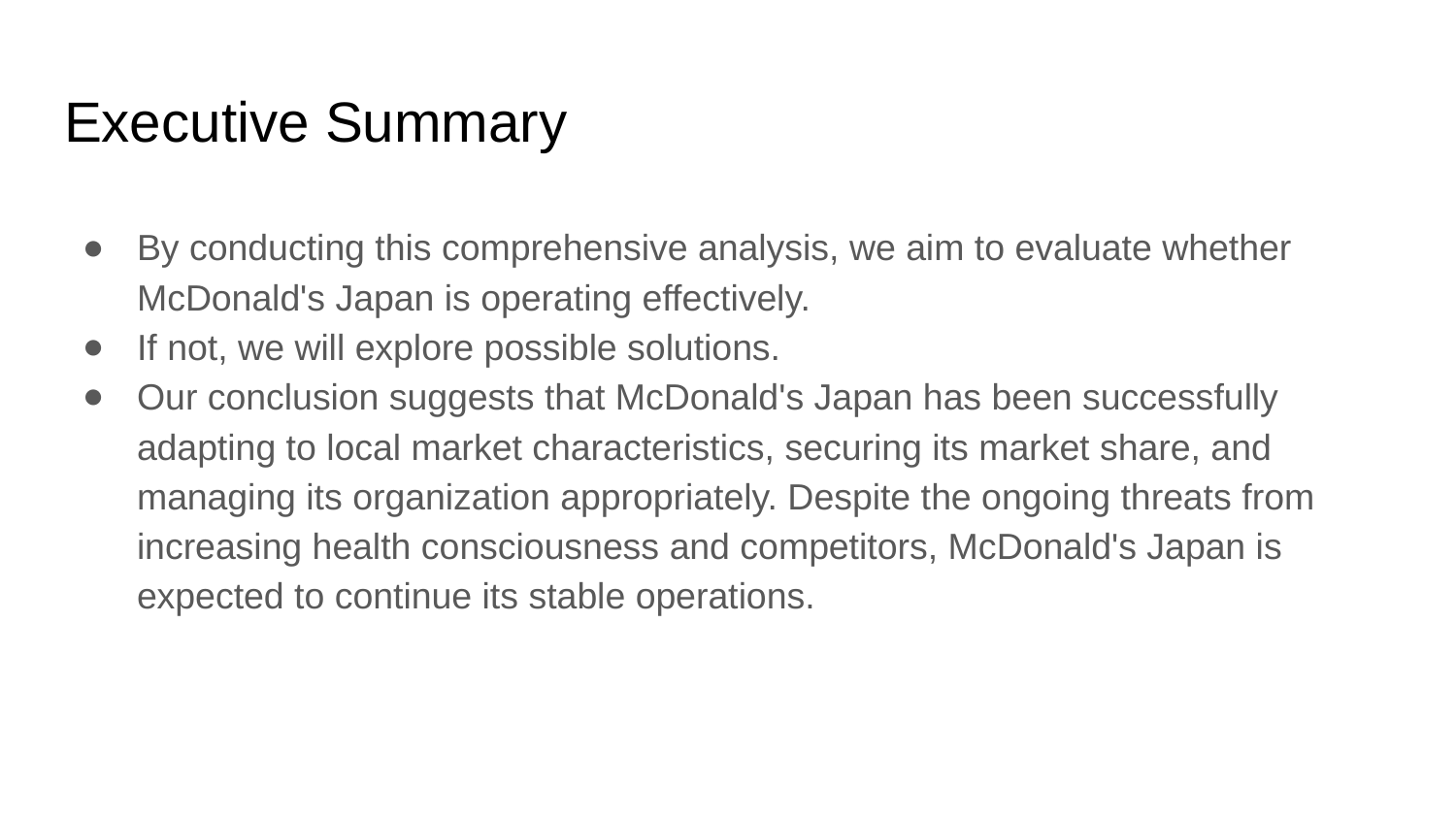

# Executive Summary

By conducting this comprehensive analysis, we aim to evaluate whether McDonald's Japan is operating effectively.
If not, we will explore possible solutions.
Our conclusion suggests that McDonald's Japan has been successfully adapting to local market characteristics, securing its market share, and managing its organization appropriately. Despite the ongoing threats from increasing health consciousness and competitors, McDonald's Japan is expected to continue its stable operations.